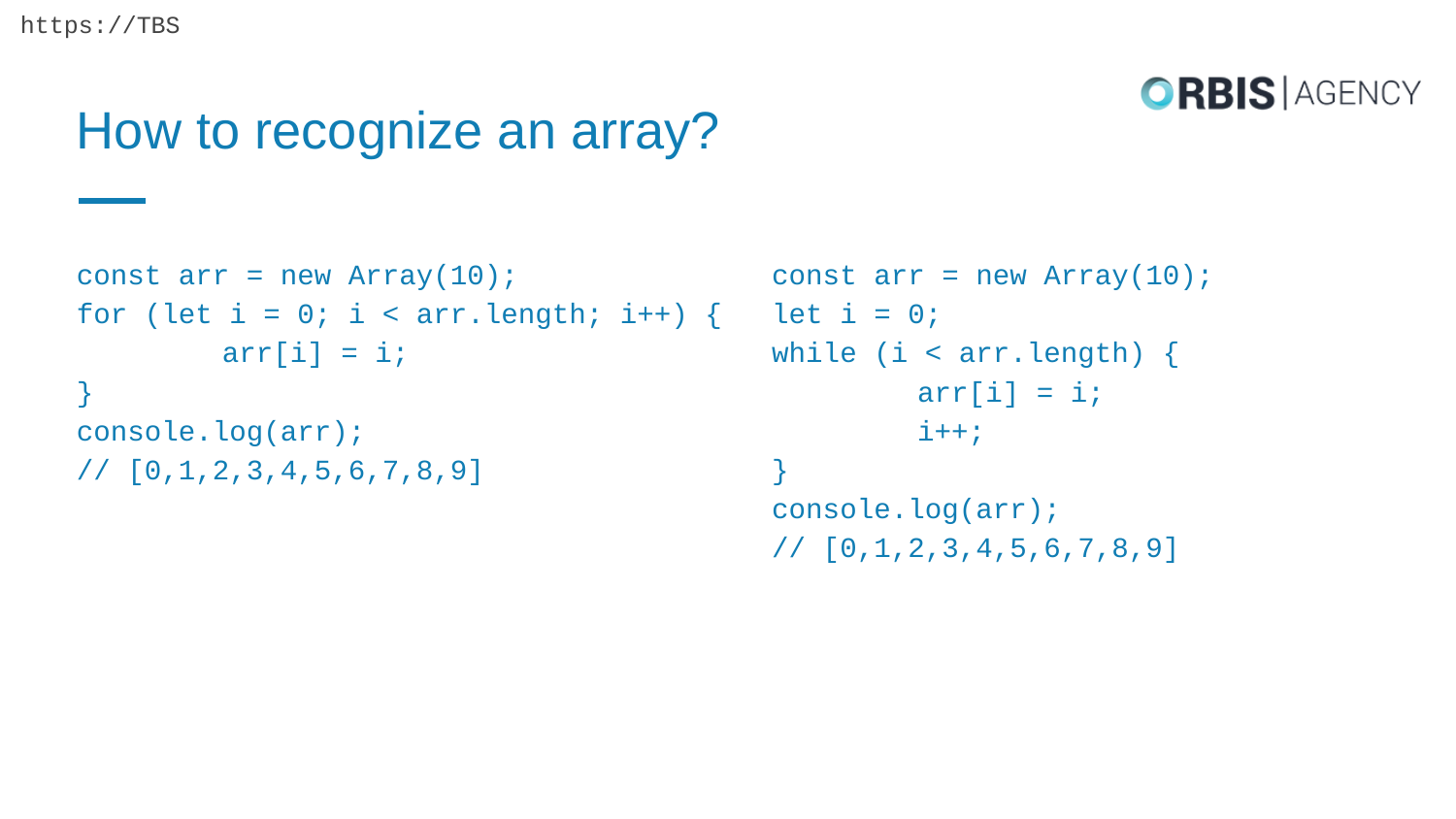

# How to recognize an array?
const arr = new Array(10);
for (let i = 0; i < arr.length; i++) {
	arr[i] = i;
}
console.log(arr);
// [0,1,2,3,4,5,6,7,8,9]
const arr = new Array(10);
let i = 0;
while (i < arr.length) {
	arr[i] = i;
	i++;
}
console.log(arr);
// [0,1,2,3,4,5,6,7,8,9]